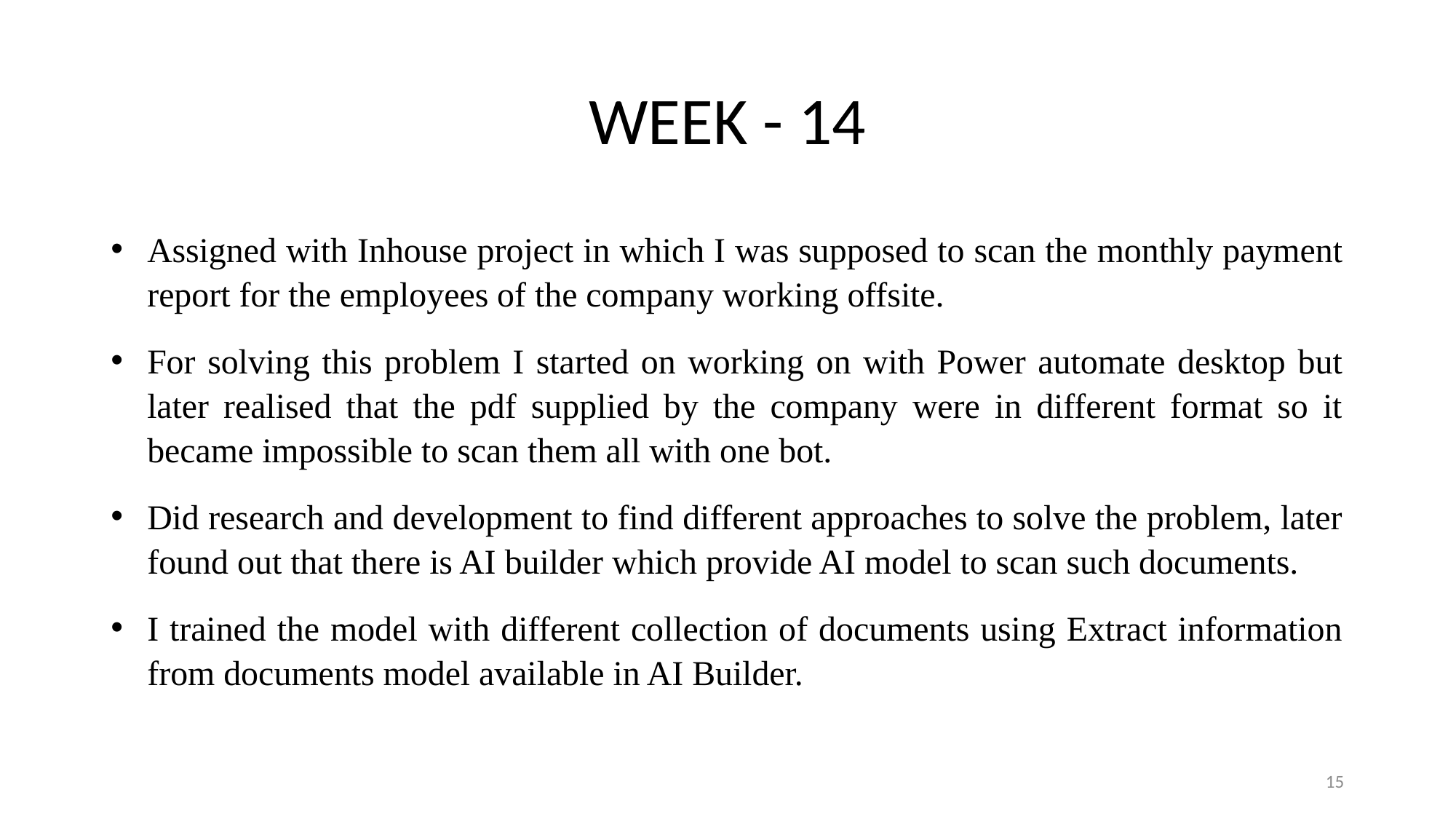

# WEEK - 14
Assigned with Inhouse project in which I was supposed to scan the monthly payment report for the employees of the company working offsite.
For solving this problem I started on working on with Power automate desktop but later realised that the pdf supplied by the company were in different format so it became impossible to scan them all with one bot.
Did research and development to find different approaches to solve the problem, later found out that there is AI builder which provide AI model to scan such documents.
I trained the model with different collection of documents using Extract information from documents model available in AI Builder.
15